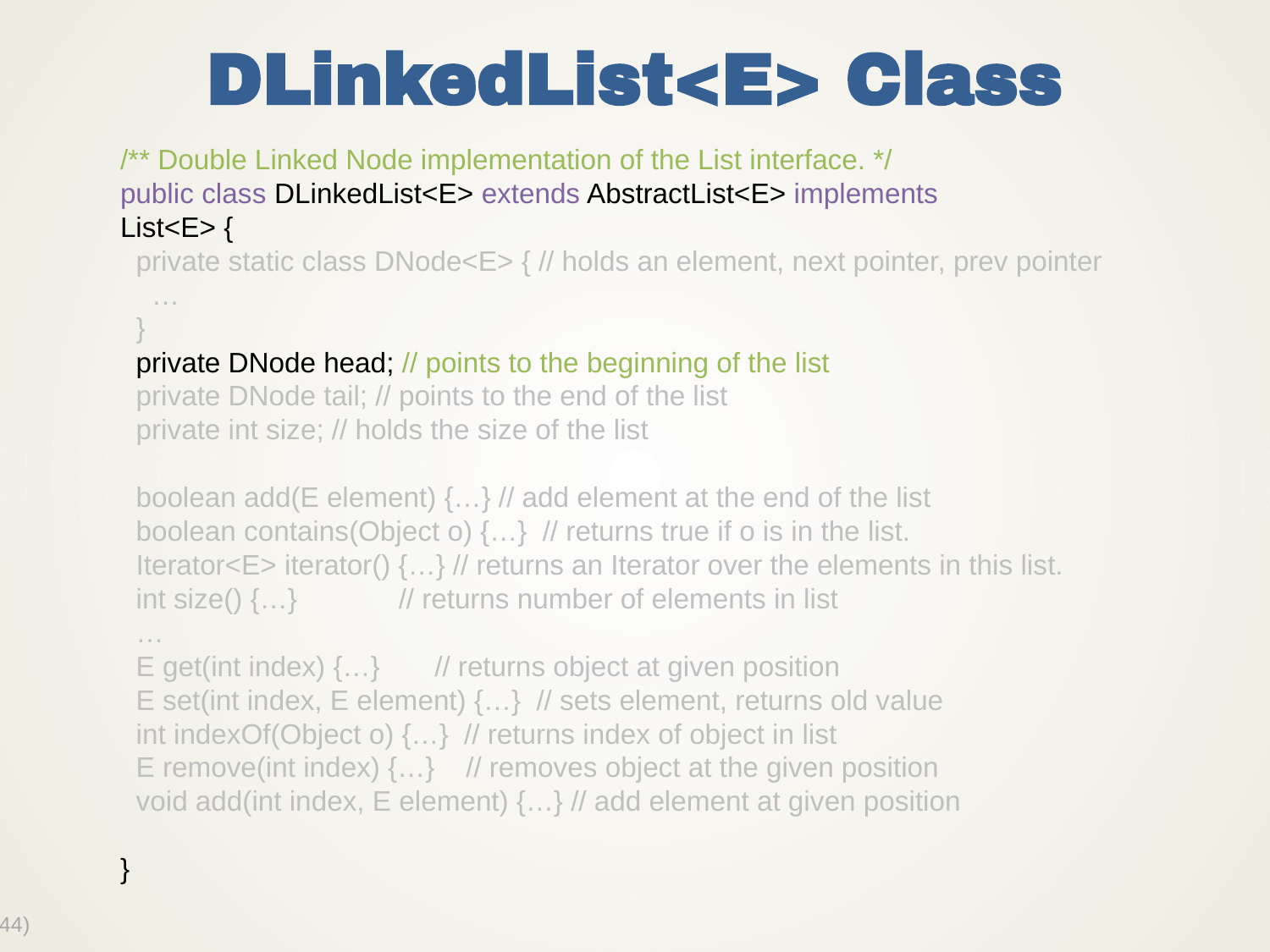

# DLinkedList<E> Class
/** Double Linked Node implementation of the List interface. */
public class DLinkedList<E> extends AbstractList<E> implements
List<E> {
  private static class DNode<E> { // holds an element, next pointer, prev pointer
    …
  }
  private DNode head; // points to the beginning of the list
  private DNode tail; // points to the end of the list
  private int size; // holds the size of the list

  boolean add(E element) {…} // add element at the end of the list
  boolean contains(Object o) {…}  // returns true if o is in the list.
  Iterator<E> iterator() {…} // returns an Iterator over the elements in this list.
  int size() {…}             // returns number of elements in list
  …
  E get(int index) {…}       // returns object at given position
  E set(int index, E element) {…}  // sets element, returns old value
  int indexOf(Object o) {…}  // returns index of object in list
  E remove(int index) {…}    // removes object at the given position
  void add(int index, E element) {…} // add element at given position

}